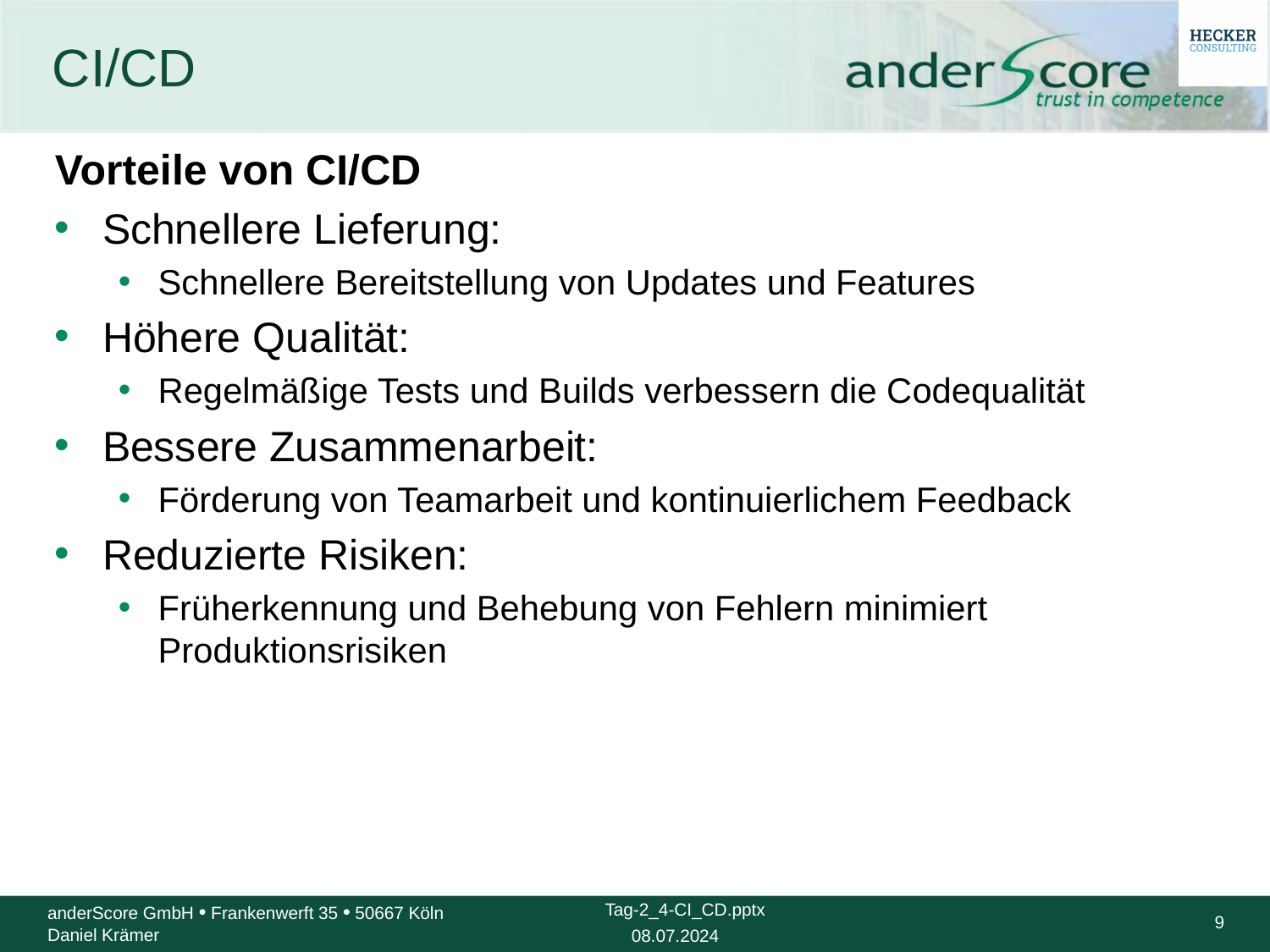

# CI/CD
Vorteile von CI/CD
Schnellere Lieferung:
Schnellere Bereitstellung von Updates und Features
Höhere Qualität:
Regelmäßige Tests und Builds verbessern die Codequalität
Bessere Zusammenarbeit:
Förderung von Teamarbeit und kontinuierlichem Feedback
Reduzierte Risiken:
Früherkennung und Behebung von Fehlern minimiert Produktionsrisiken